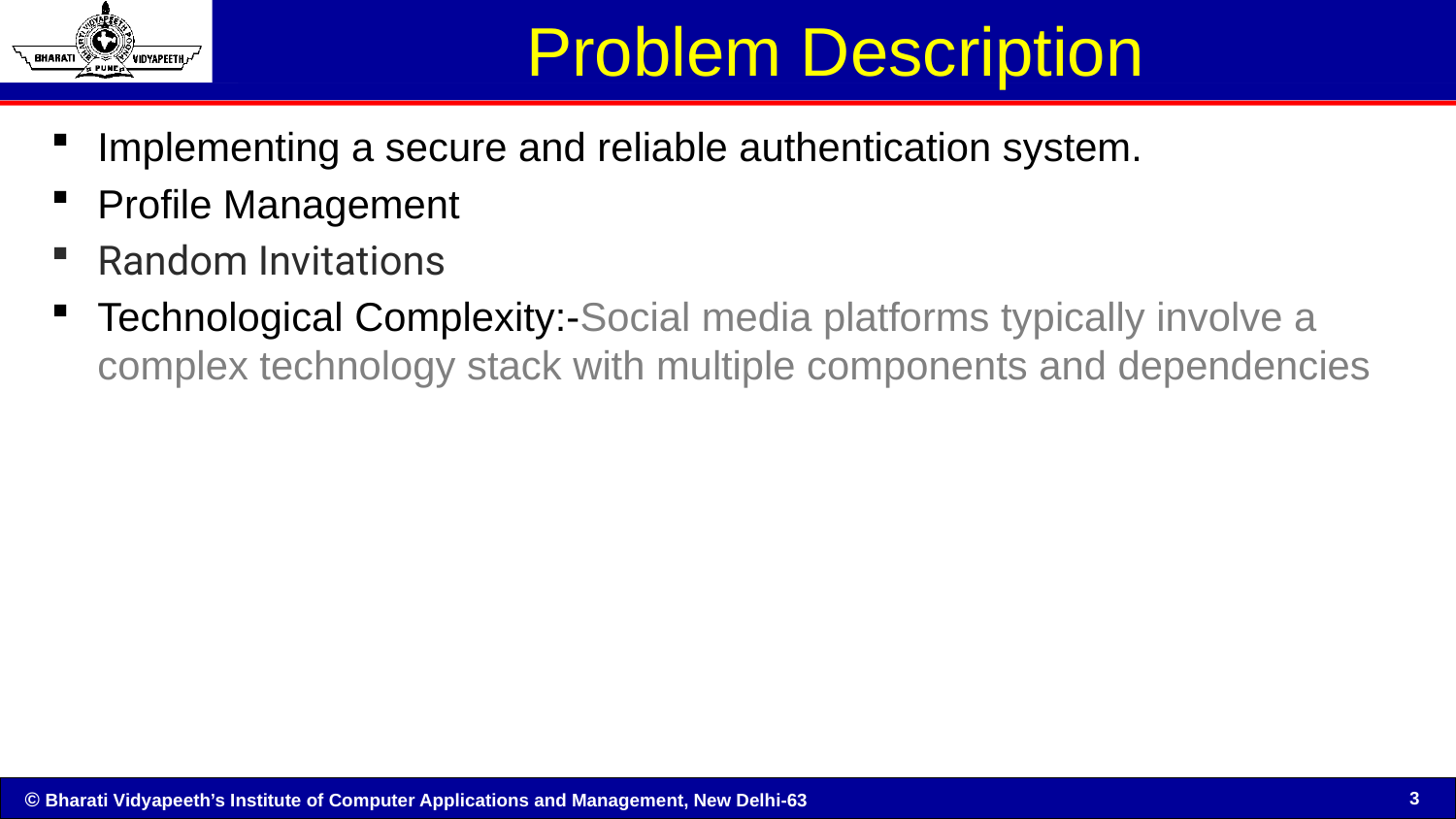

# Problem Description
Implementing a secure and reliable authentication system.
Profile Management
Random Invitations
Technological Complexity:-Social media platforms typically involve a complex technology stack with multiple components and dependencies